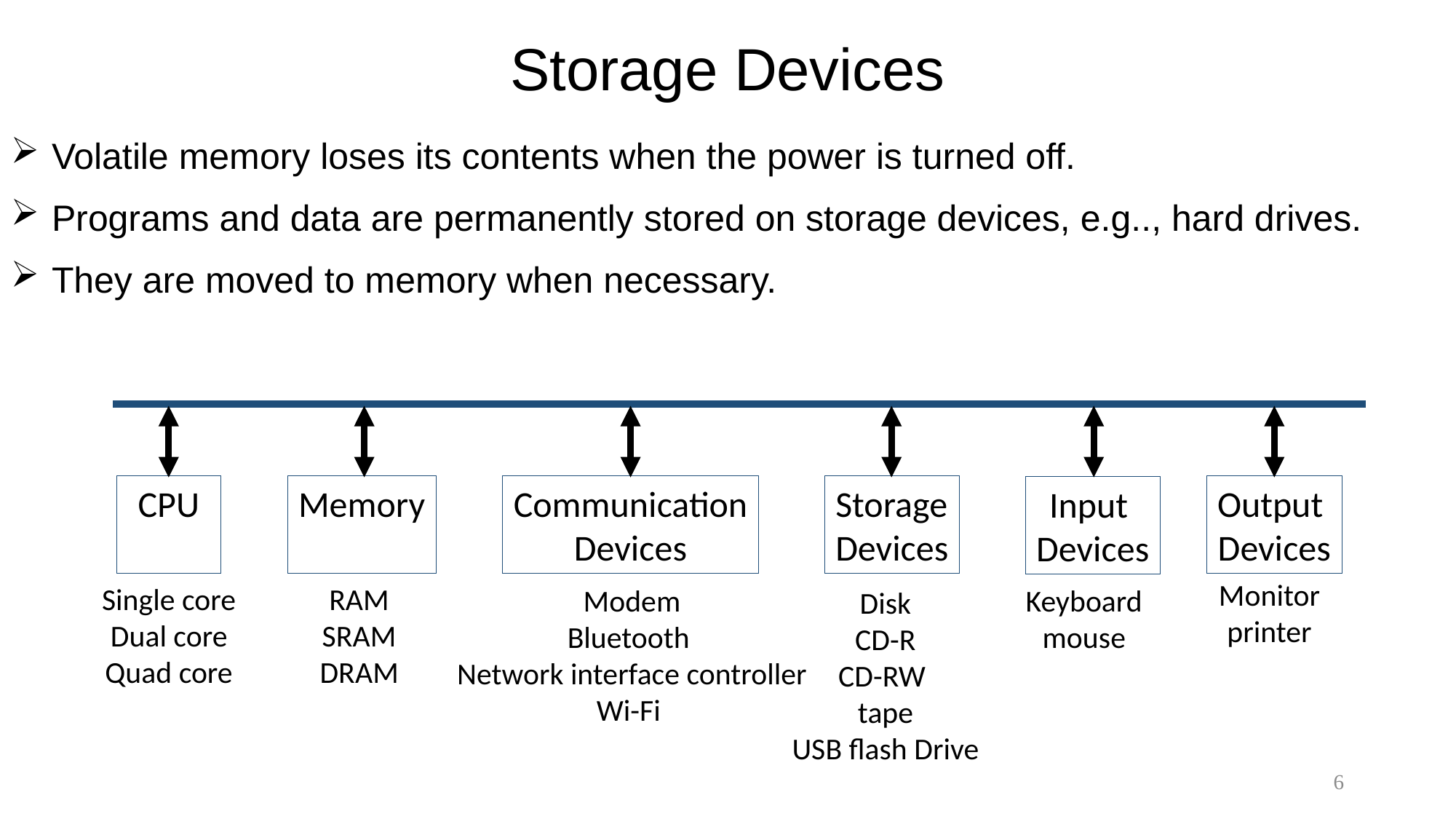

# Storage Devices
Volatile memory loses its contents when the power is turned off.
Programs and data are permanently stored on storage devices, e.g.., hard drives.
They are moved to memory when necessary.

Output
Devices
CPU

Memory

Communication
Devices
Storage
Devices
Input
Devices
Monitor
printer
Single core
Dual core
Quad core
RAM
SRAM
DRAM
Modem
Bluetooth
Network interface controller
Wi-Fi
Keyboard
mouse
Disk
CD-R
CD-RW
tape
USB flash Drive
6